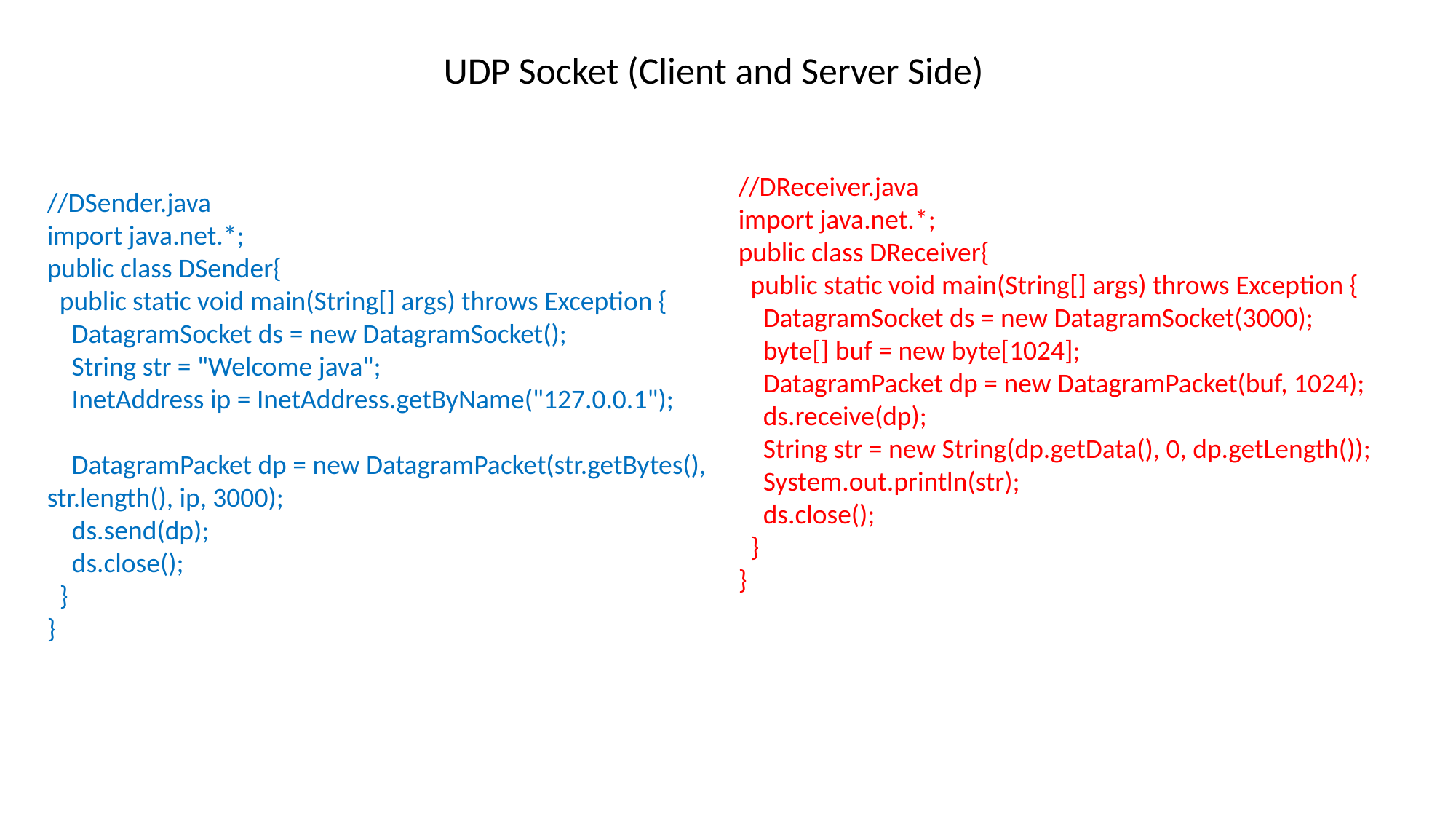

# UDP Socket (Client and Server Side)
//DReceiver.java
import java.net.*;
public class DReceiver{
  public static void main(String[] args) throws Exception {
    DatagramSocket ds = new DatagramSocket(3000);
    byte[] buf = new byte[1024];
    DatagramPacket dp = new DatagramPacket(buf, 1024);
    ds.receive(dp);
    String str = new String(dp.getData(), 0, dp.getLength());
    System.out.println(str);
    ds.close();
  }
}
//DSender.java
import java.net.*;
public class DSender{
  public static void main(String[] args) throws Exception {
    DatagramSocket ds = new DatagramSocket();
    String str = "Welcome java";
    InetAddress ip = InetAddress.getByName("127.0.0.1");

    DatagramPacket dp = new DatagramPacket(str.getBytes(), str.length(), ip, 3000);
    ds.send(dp);
    ds.close();
  }
}